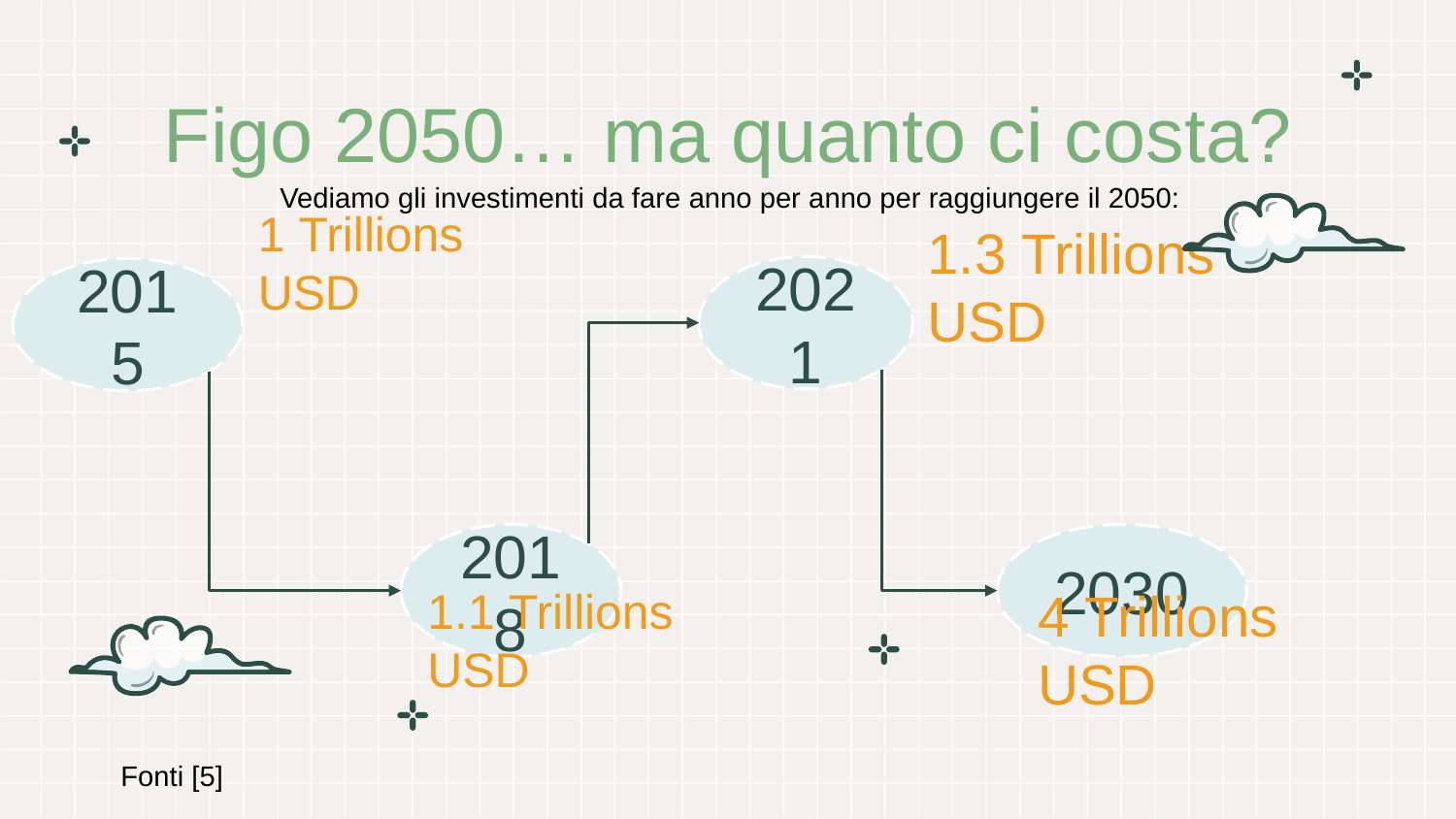

# Figo 2050… ma quanto ci costa?
Vediamo gli investimenti da fare anno per anno per raggiungere il 2050:

1 Trillions USD
2021
2015
1.3 Trillions USD
2018
2030

1.1 Trillions USD

4 Trillions USD

Fonti [5]